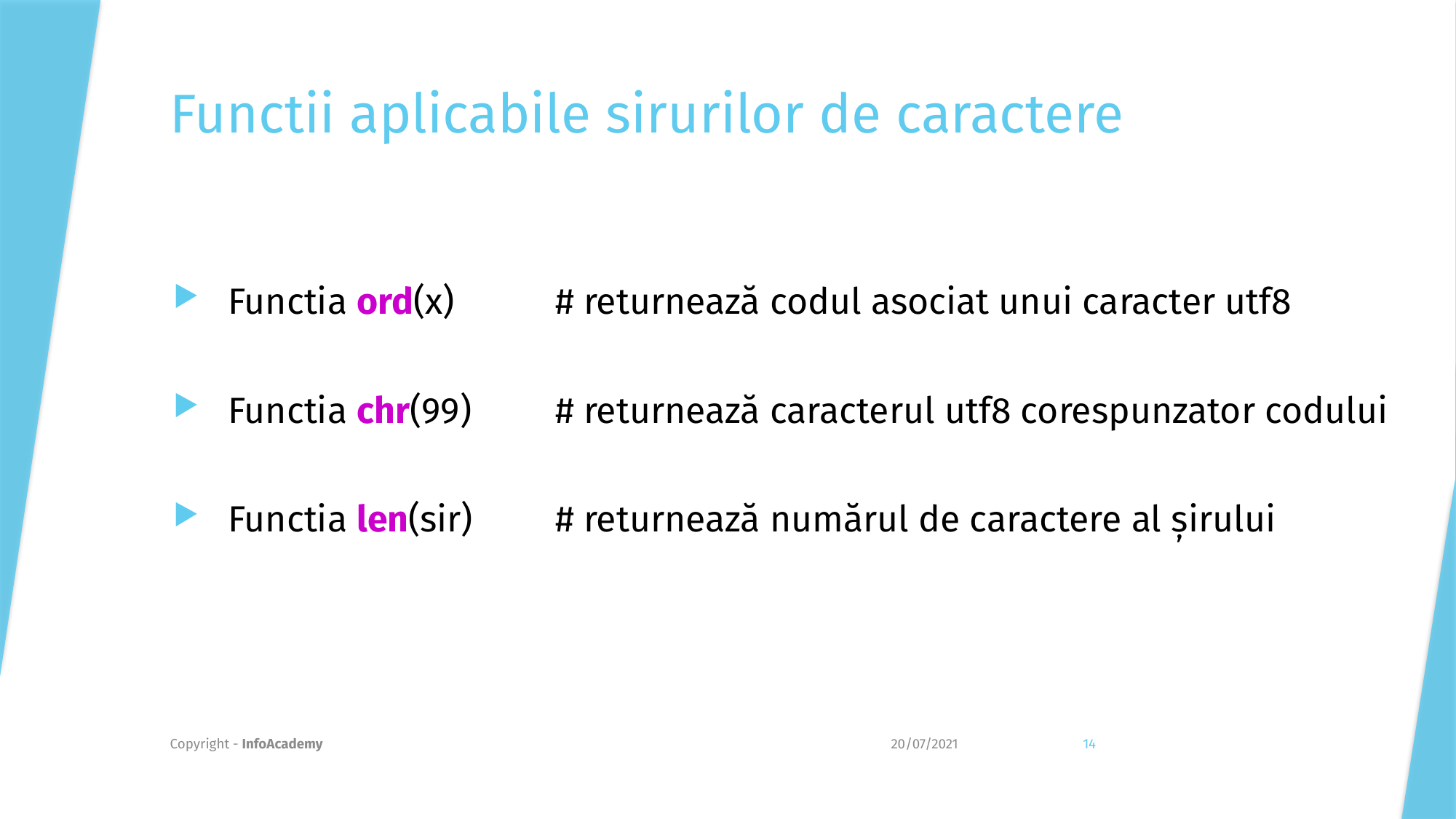

Functii aplicabile sirurilor de caractere
Functia ord(x)	# returnează codul asociat unui caracter utf8

Functia chr(99)	# returnează caracterul utf8 corespunzator codului

Functia len(sir)	# returnează numărul de caractere al șirului

Copyright - InfoAcademy
20/07/2021
14